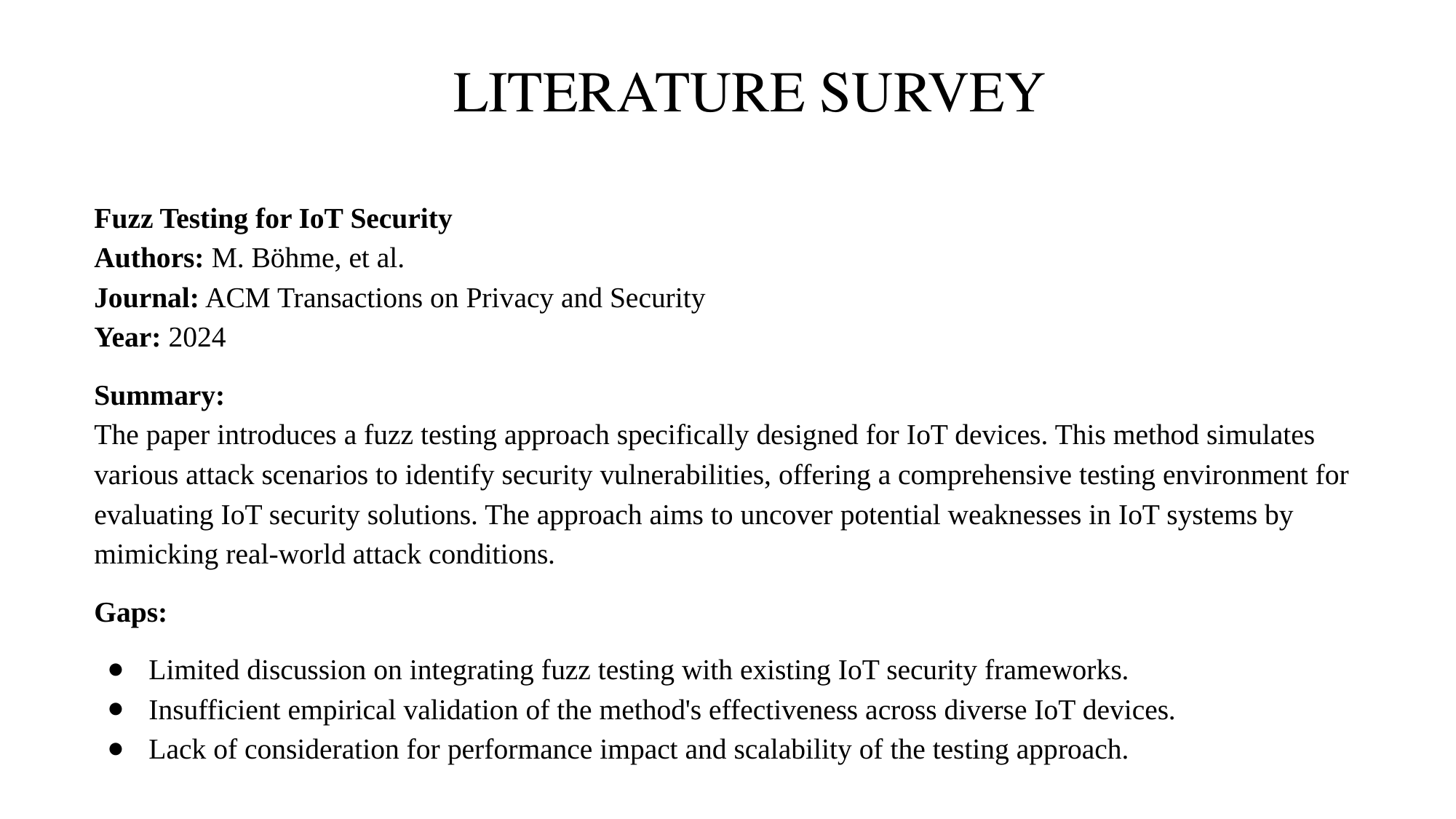

# LITERATURE SURVEY
Fuzz Testing for IoT Security
Authors: M. Böhme, et al.
Journal: ACM Transactions on Privacy and Security
Year: 2024
Summary:
The paper introduces a fuzz testing approach specifically designed for IoT devices. This method simulates various attack scenarios to identify security vulnerabilities, offering a comprehensive testing environment for evaluating IoT security solutions. The approach aims to uncover potential weaknesses in IoT systems by mimicking real-world attack conditions.
Gaps:
Limited discussion on integrating fuzz testing with existing IoT security frameworks.
Insufficient empirical validation of the method's effectiveness across diverse IoT devices.
Lack of consideration for performance impact and scalability of the testing approach.